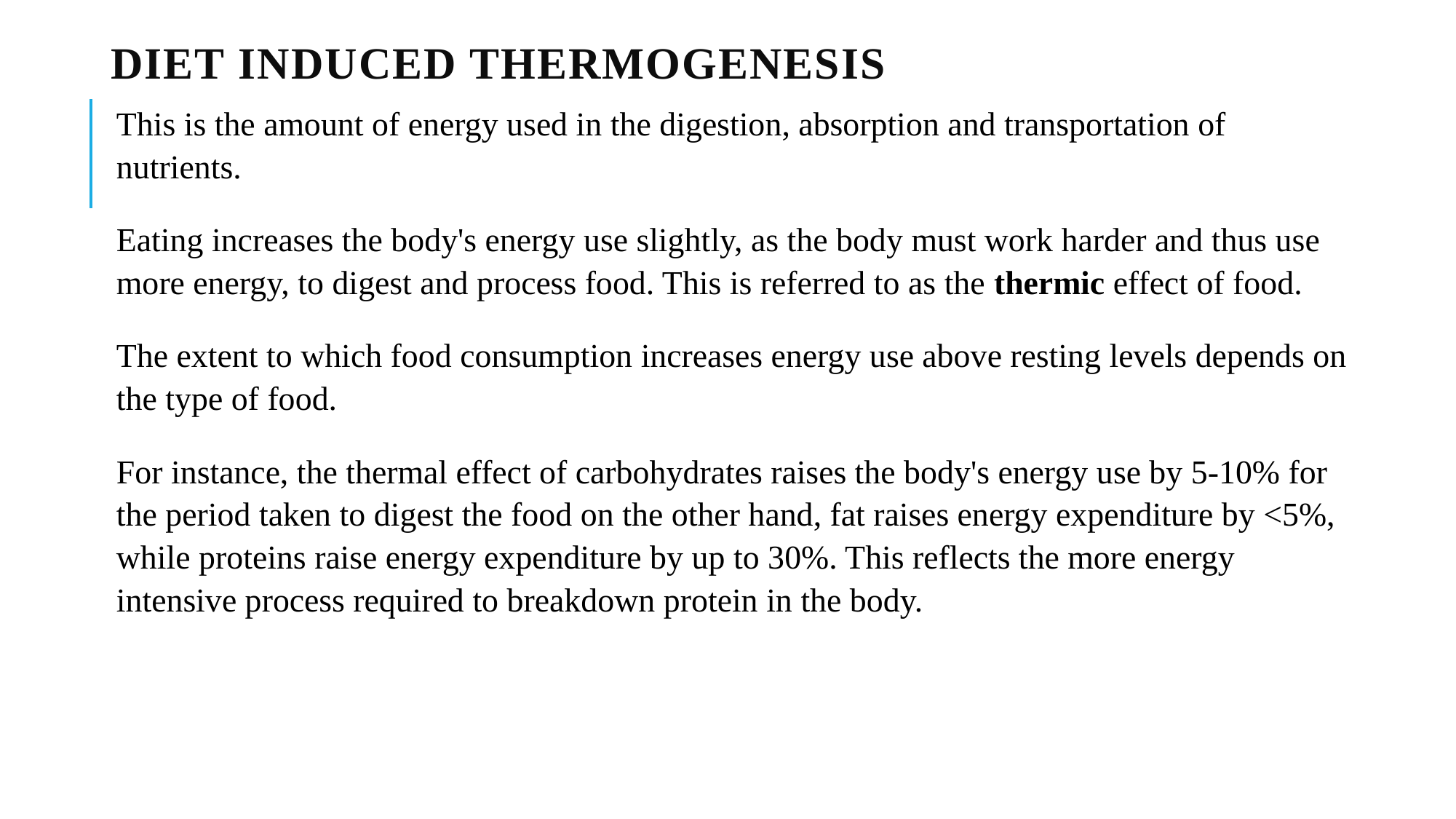

# Diet induced thermogenesis
This is the amount of energy used in the digestion, absorption and transportation of nutrients.
Eating increases the body's energy use slightly, as the body must work harder and thus use more energy, to digest and process food. This is referred to as the thermic effect of food.
The extent to which food consumption increases energy use above resting levels depends on the type of food.
For instance, the thermal effect of carbohydrates raises the body's energy use by 5-10% for the period taken to digest the food on the other hand, fat raises energy expenditure by <5%, while proteins raise energy expenditure by up to 30%. This reflects the more energy intensive process required to breakdown protein in the body.